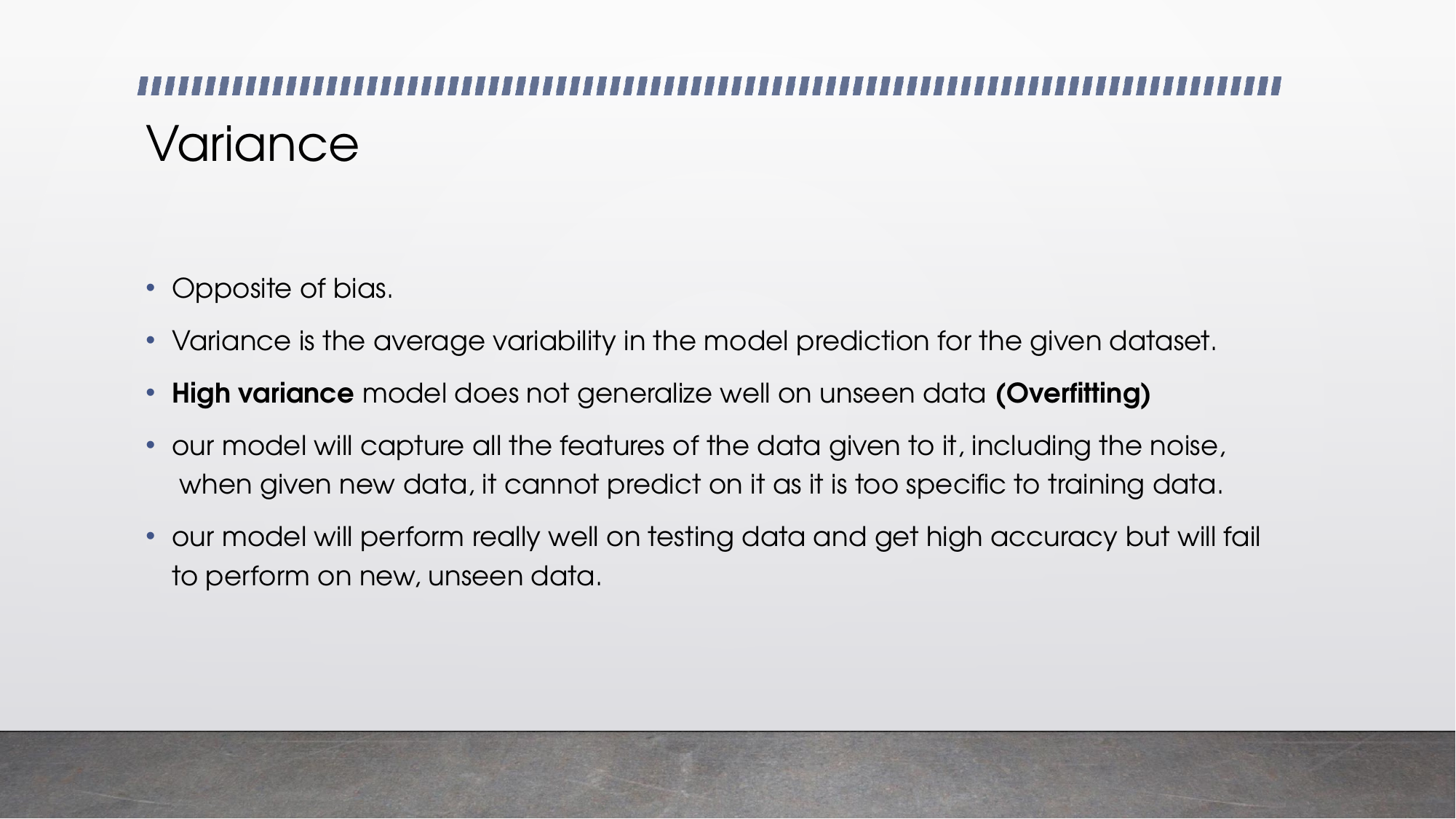

# Variance
Opposite of bias.
Variance is the average variability in the model prediction for the given dataset.
High variance model does not generalize well on unseen data (Overfitting)
our model will capture all the features of the data given to it, including the noise,  when given new data, it cannot predict on it as it is too specific to training data.
our model will perform really well on testing data and get high accuracy but will fail to perform on new, unseen data.